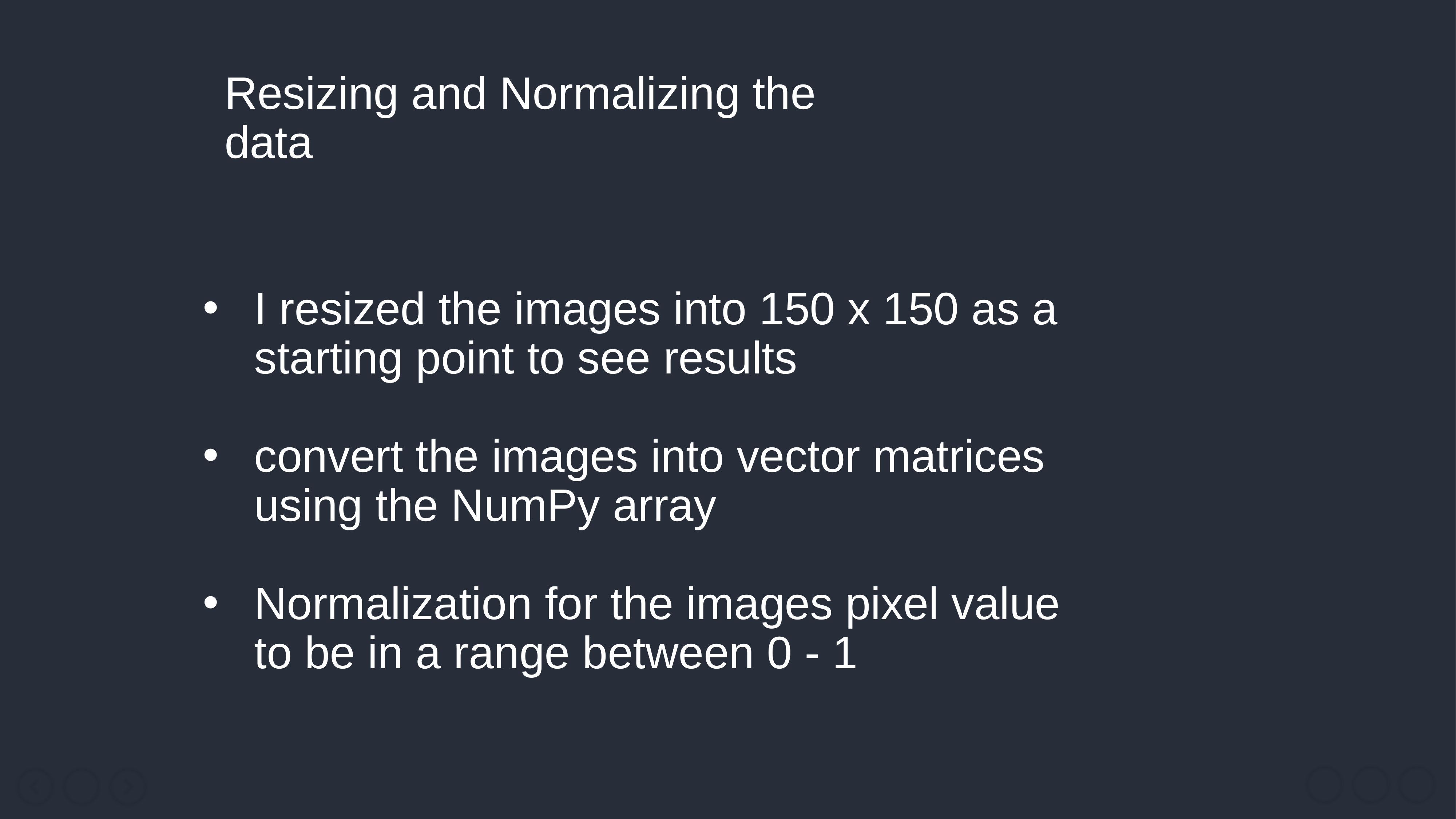

Resizing and Normalizing the data
I resized the images into 150 x 150 as a starting point to see results

convert the images into vector matrices using the NumPy array

Normalization for the images pixel value to be in a range between 0 - 1